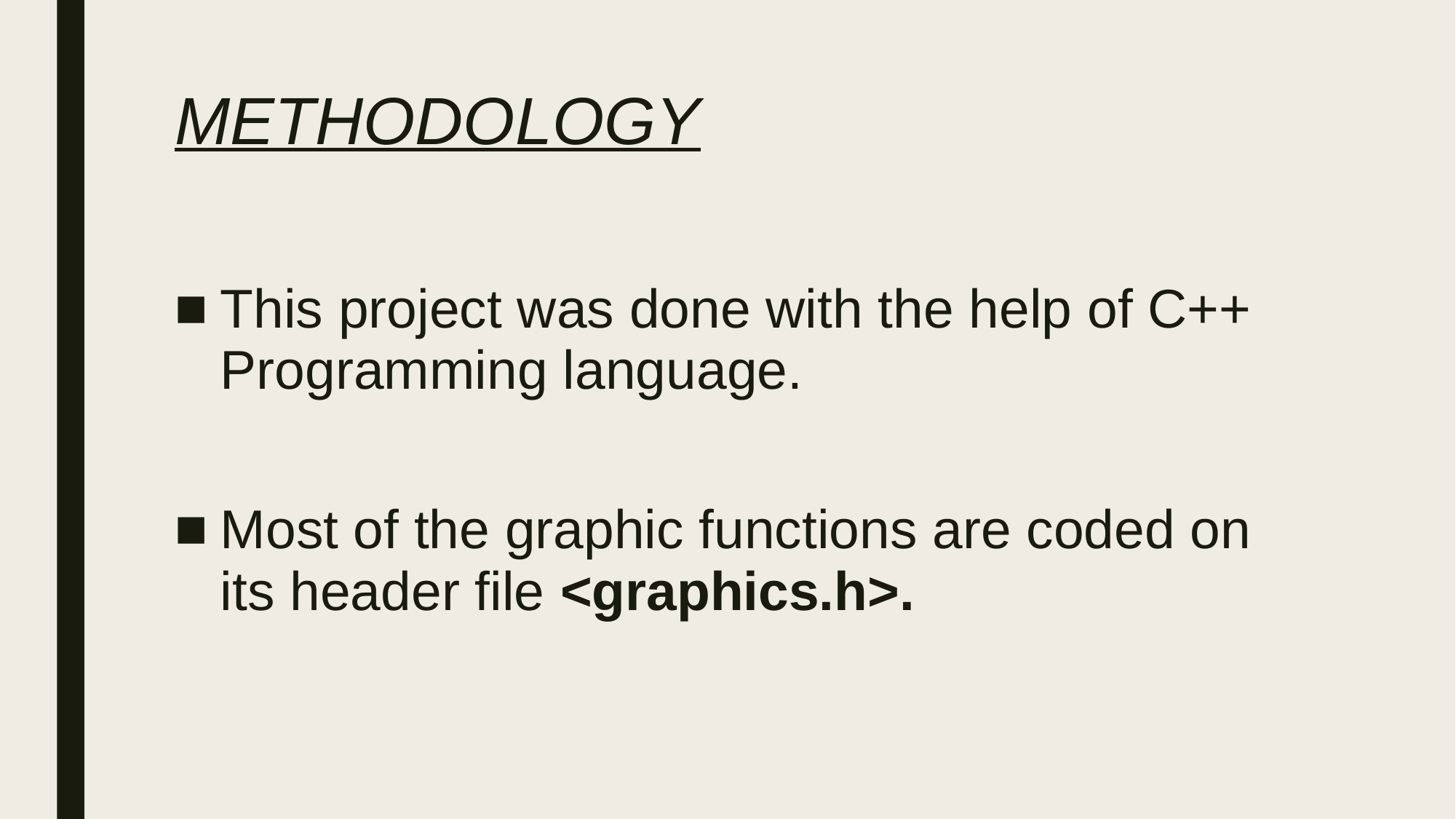

# METHODOLOGY
This project was done with the help of C++ Programming language.

Most of the graphic functions are coded on its header file <graphics.h>.